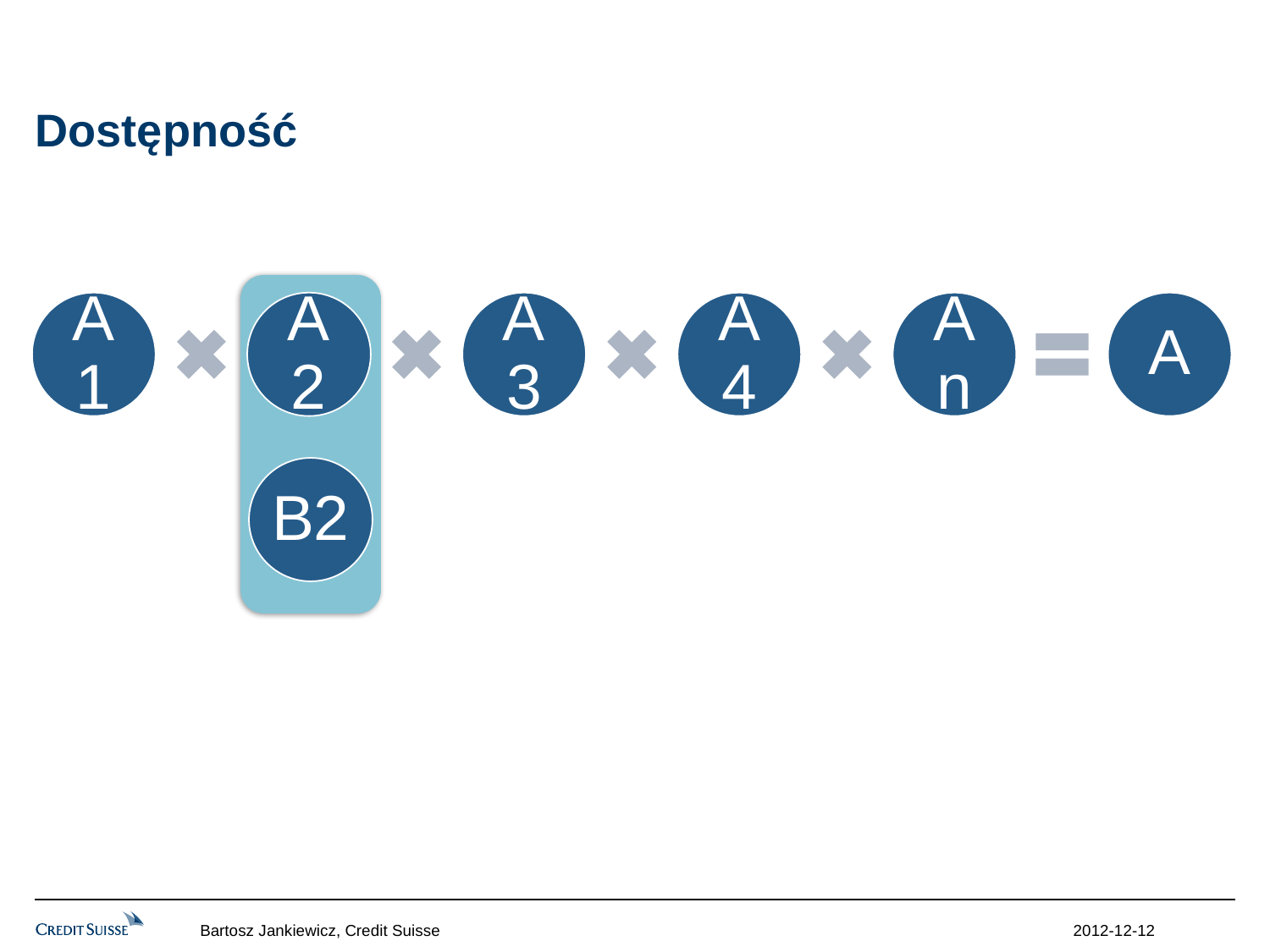

# Dostępność

A1

A2

A3

A4

An

A

B2
Bartosz Jankiewicz, Credit Suisse
2012-12-12